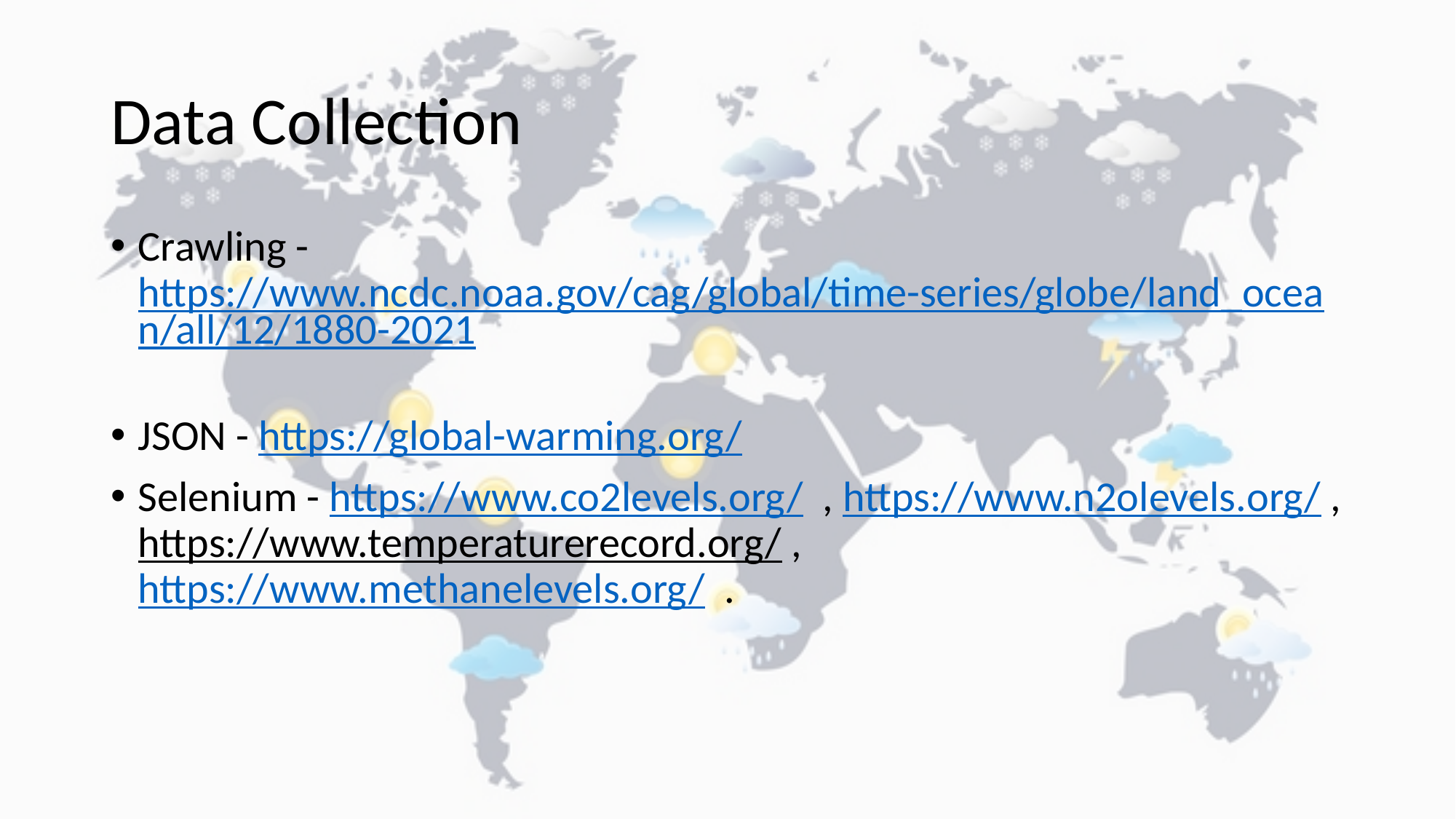

# Data Collection
Crawling - https://www.ncdc.noaa.gov/cag/global/time-series/globe/land_ocean/all/12/1880-2021
JSON - https://global-warming.org/
Selenium - https://www.co2levels.org/  , https://www.n2olevels.org/ , https://www.temperaturerecord.org/ , https://www.methanelevels.org/  .